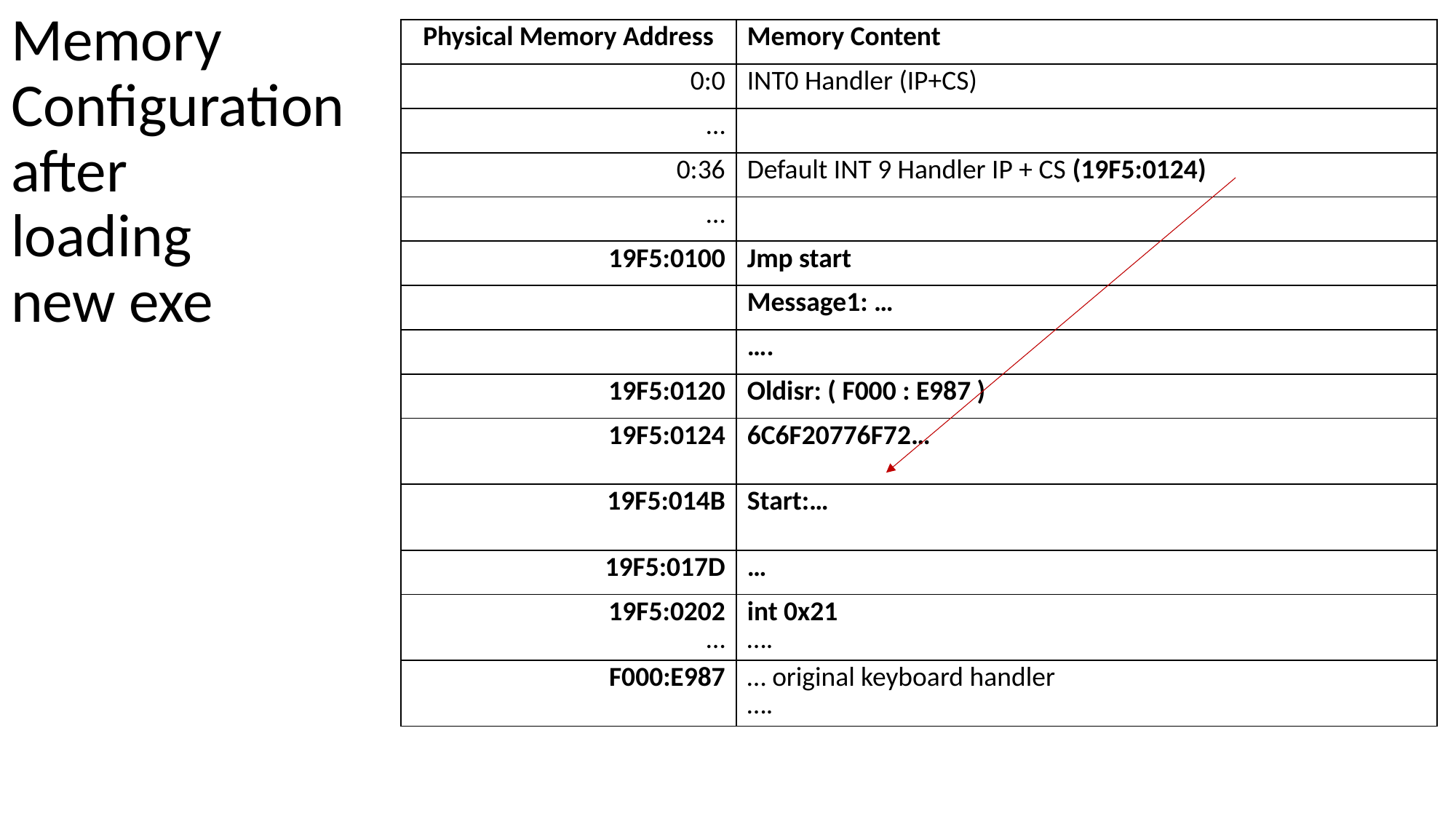

# Memory Configuration after loading new exe
| Physical Memory Address | Memory Content |
| --- | --- |
| 0:0 | INT0 Handler (IP+CS) |
| … |  |
| 0:36 | Default INT 9 Handler IP + CS (19F5:0124) |
| … |  |
| 19F5:0100 | Jmp start |
|  | Message1: … |
|  | …. |
| 19F5:0120 | Oldisr: ( F000 : E987 ) |
| 19F5:0124 | 6C6F20776F72… |
| 19F5:014B | Start:… |
| 19F5:017D | … |
| 19F5:0202 … | int 0x21 …. |
| F000:E987 | … original keyboard handler …. |